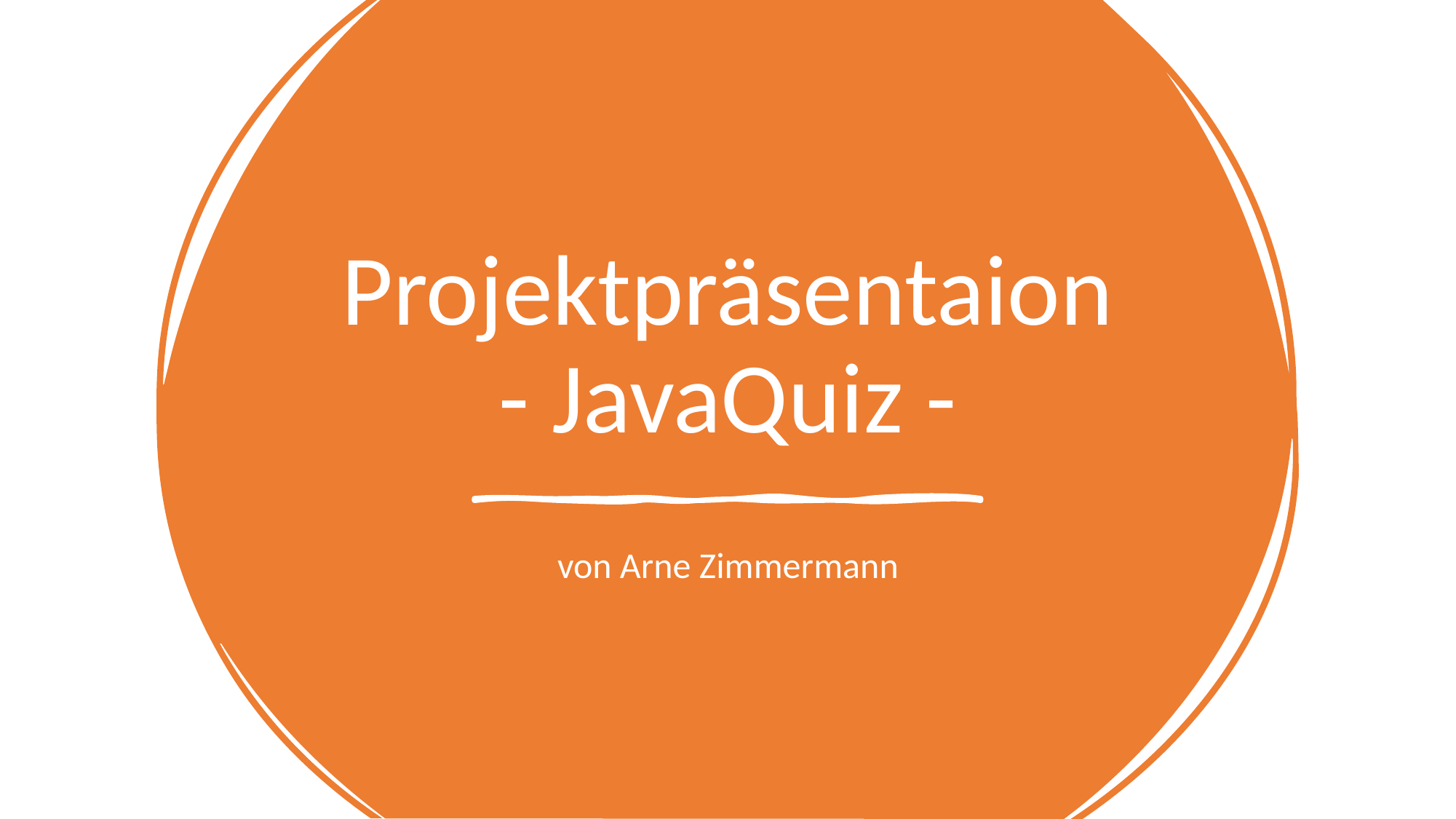

# Projektpräsentaion - JavaQuiz -

von Arne Zimmermann